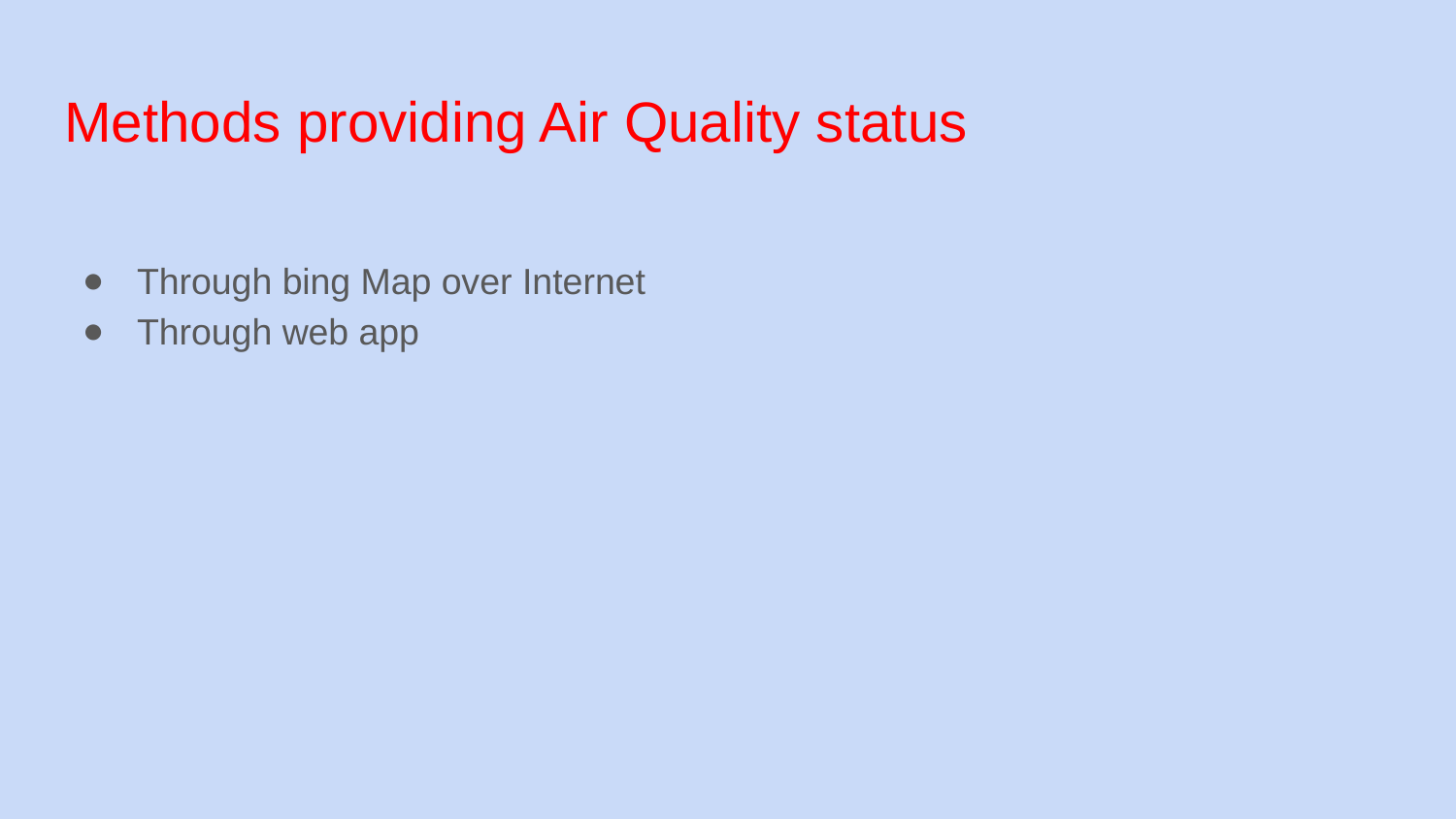

# Methods providing Air Quality status
Through bing Map over Internet
Through web app